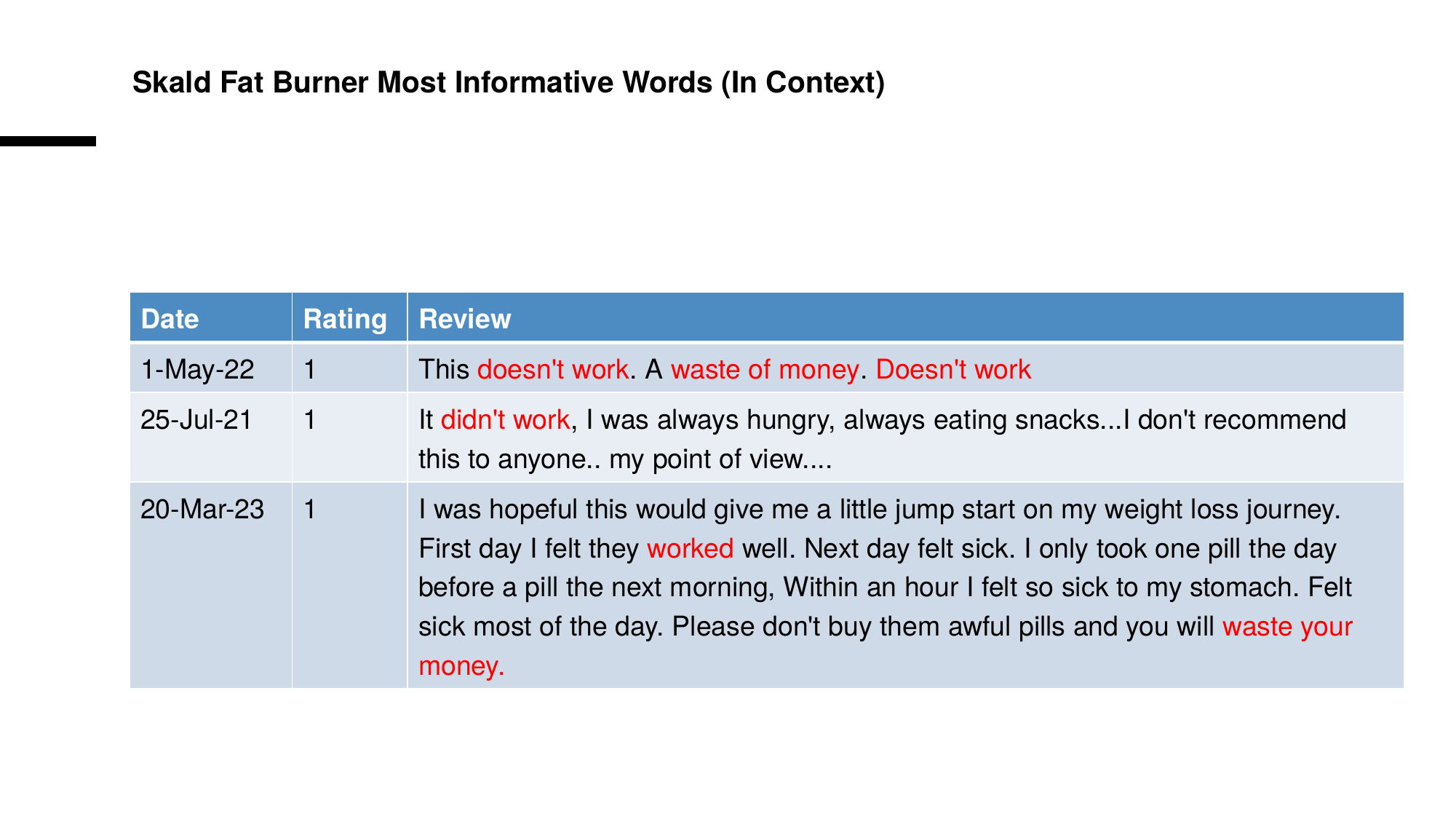

# Skald Fat Burner Most Informative Words (In Context)
| Date | Rating | Review |
| --- | --- | --- |
| 1-May-22 | 1 | This doesn't work. A waste of money. Doesn't work |
| 25-Jul-21 | 1 | It didn't work, I was always hungry, always eating snacks...I don't recommend this to anyone.. my point of view.... |
| 20-Mar-23 | 1 | I was hopeful this would give me a little jump start on my weight loss journey. First day I felt they worked well. Next day felt sick. I only took one pill the day before a pill the next morning, Within an hour I felt so sick to my stomach. Felt sick most of the day. Please don't buy them awful pills and you will waste your money. |